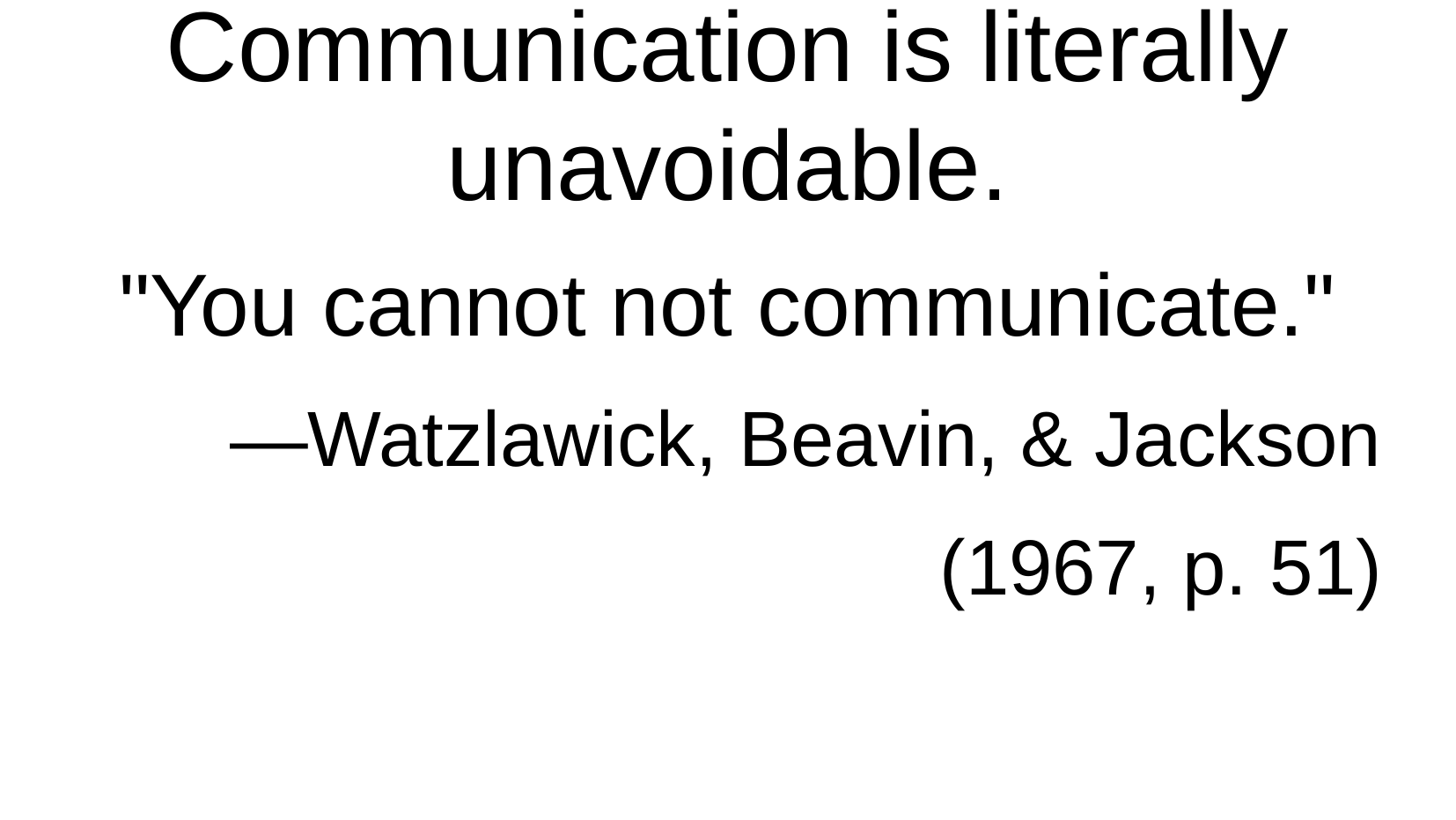

Communication is literally unavoidable.
"You cannot not communicate."
—Watzlawick, Beavin, & Jackson
(1967, p. 51)